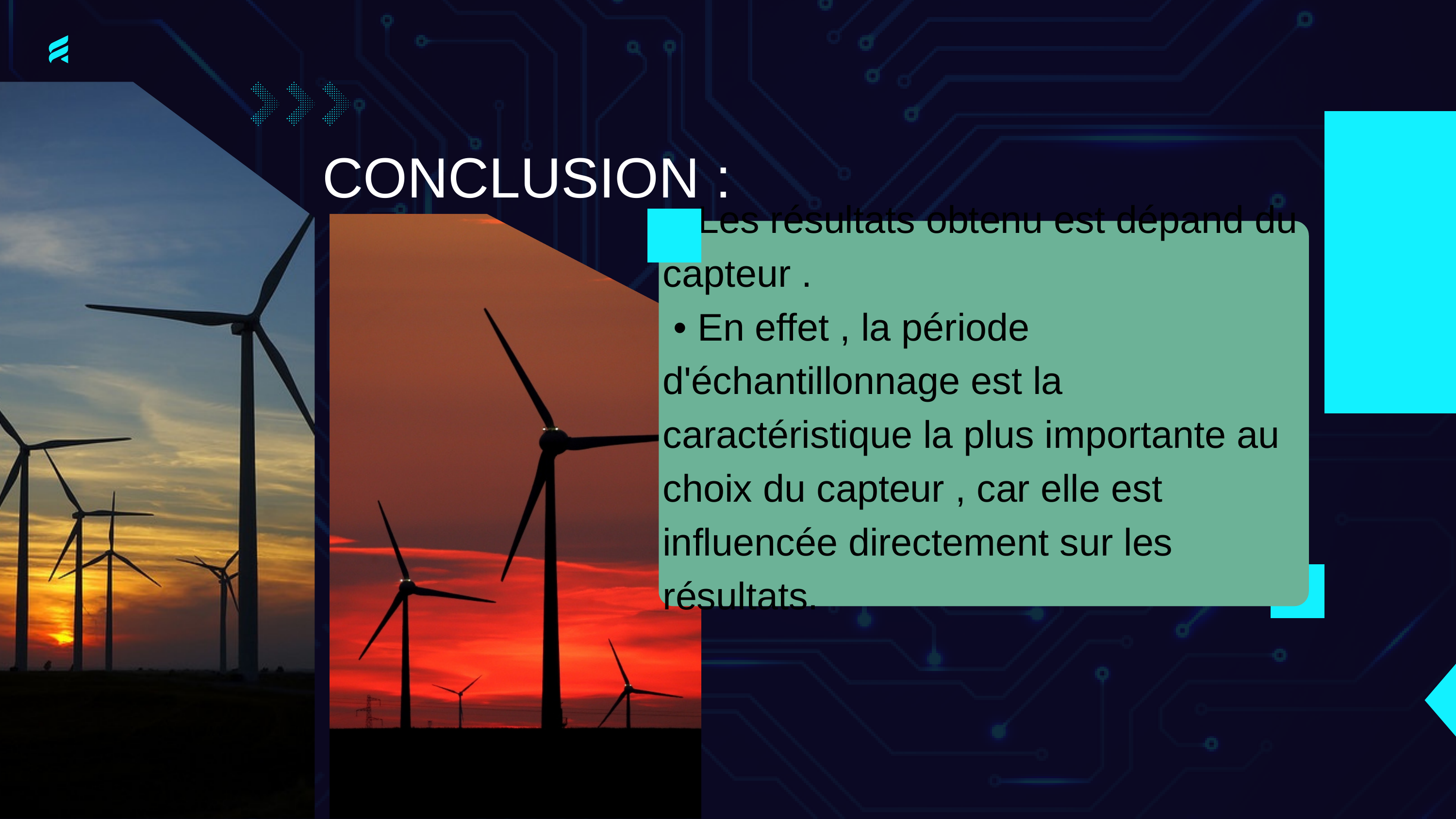

CONCLUSION :

 • Les résultats obtenu est dépand du capteur .
 • En effet , la période d'échantillonnage est la caractéristique la plus importante au choix du capteur , car elle est influencée directement sur les résultats.
01